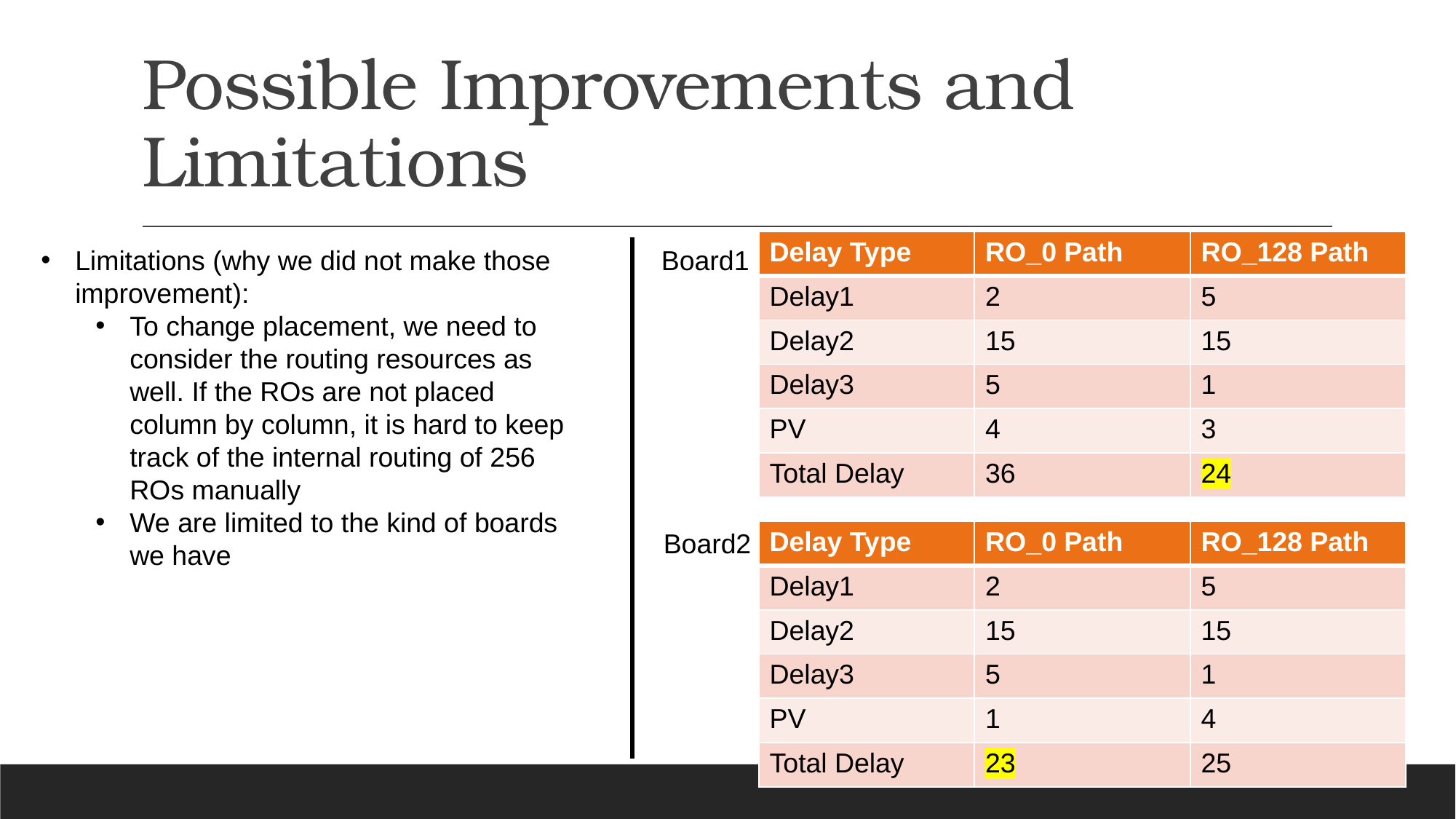

# Possible Improvements and Limitations
| Delay Type | RO\_0 Path | RO\_128 Path |
| --- | --- | --- |
| Delay1 | 2 | 5 |
| Delay2 | 15 | 15 |
| Delay3 | 5 | 1 |
| PV | 4 | 3 |
| Total Delay | 36 | 24 |
Board1
Limitations (why we did not make those improvement):
To change placement, we need to consider the routing resources as well. If the ROs are not placed column by column, it is hard to keep track of the internal routing of 256 ROs manually
We are limited to the kind of boards we have
Board2
| Delay Type | RO\_0 Path | RO\_128 Path |
| --- | --- | --- |
| Delay1 | 2 | 5 |
| Delay2 | 15 | 15 |
| Delay3 | 5 | 1 |
| PV | 1 | 4 |
| Total Delay | 23 | 25 |